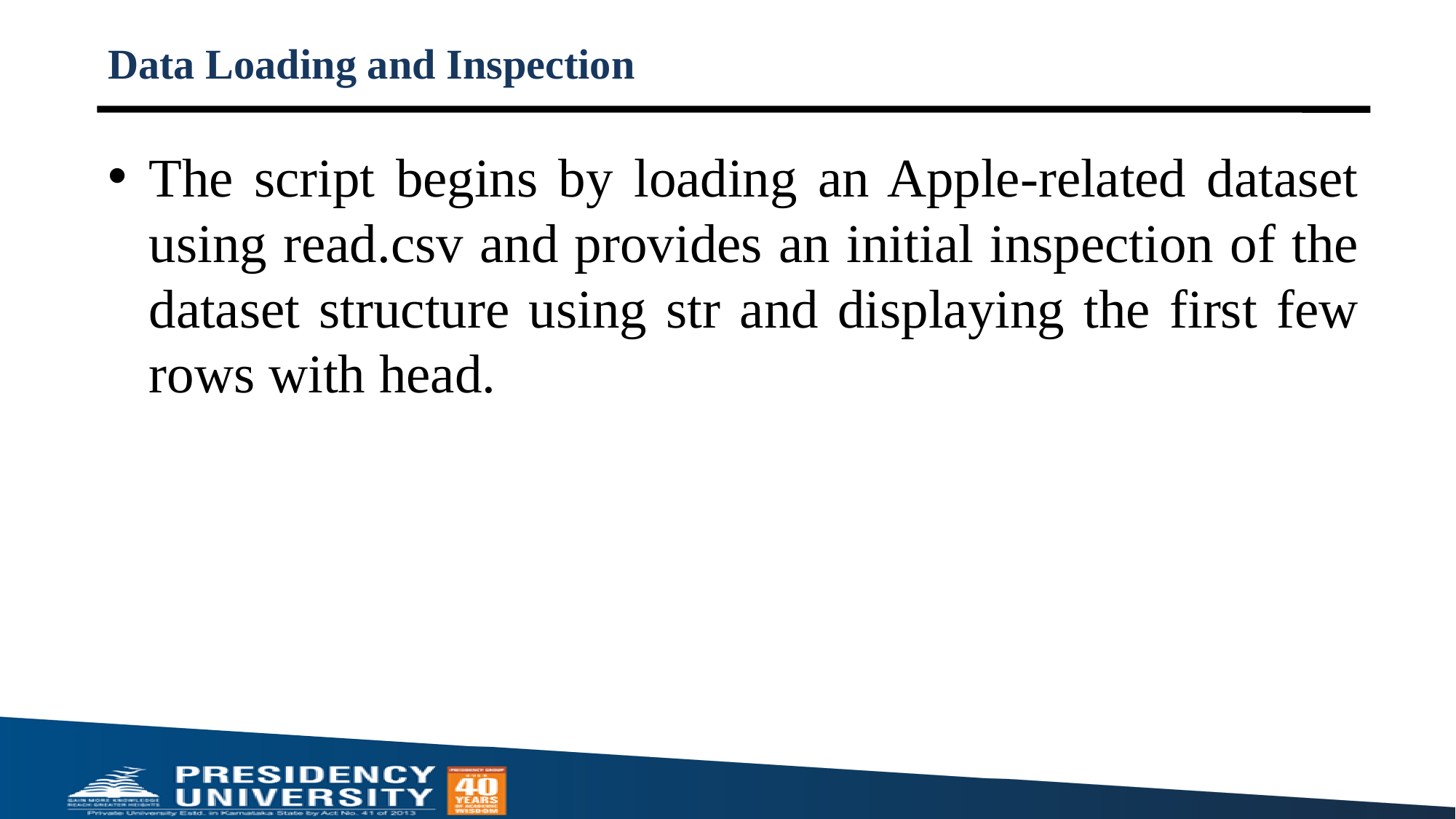

# Data Loading and Inspection
The script begins by loading an Apple-related dataset using read.csv and provides an initial inspection of the dataset structure using str and displaying the first few rows with head.